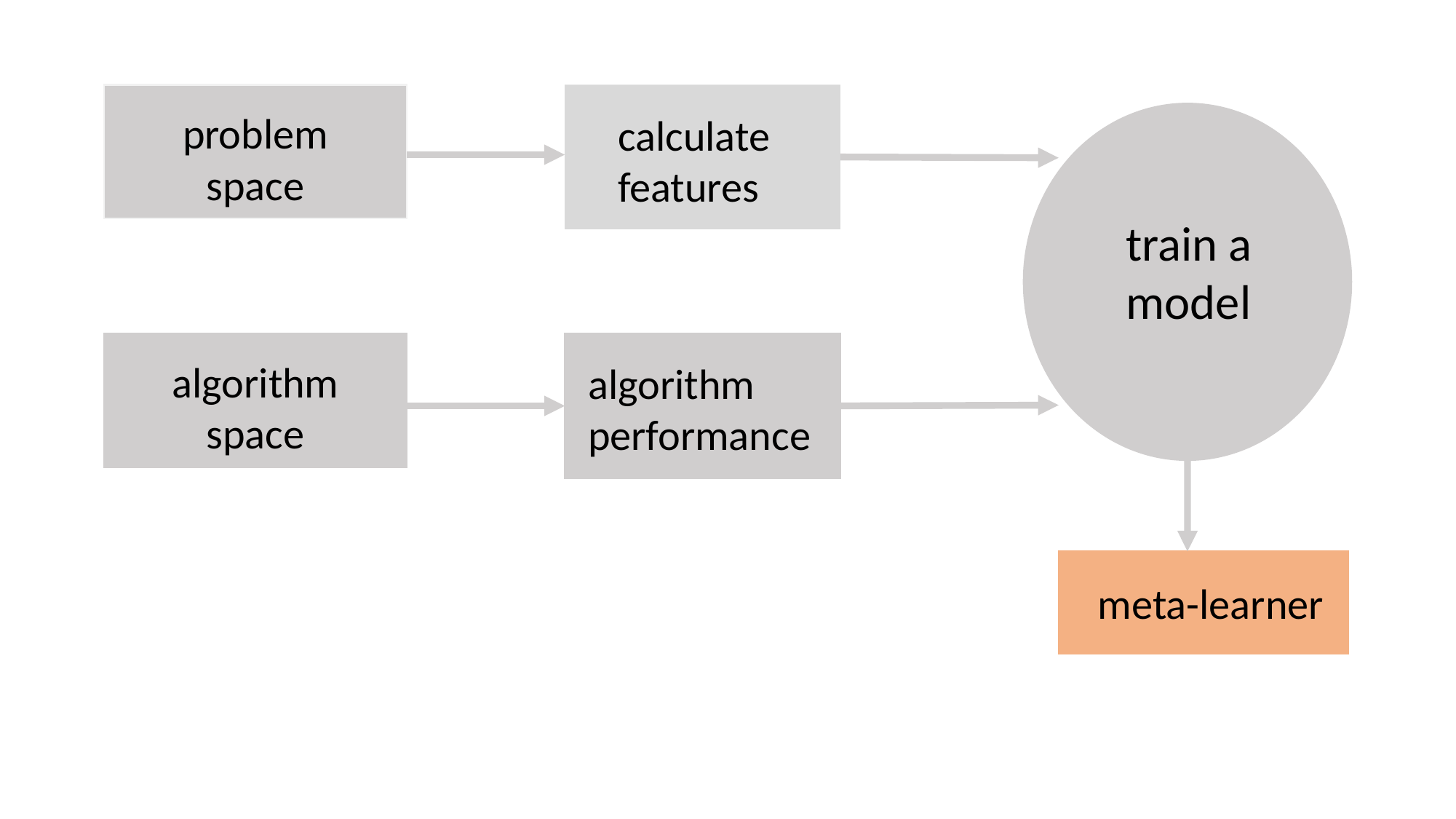

problem space

calculate features

train a model

algorithm space

algorithm performance

meta-learner